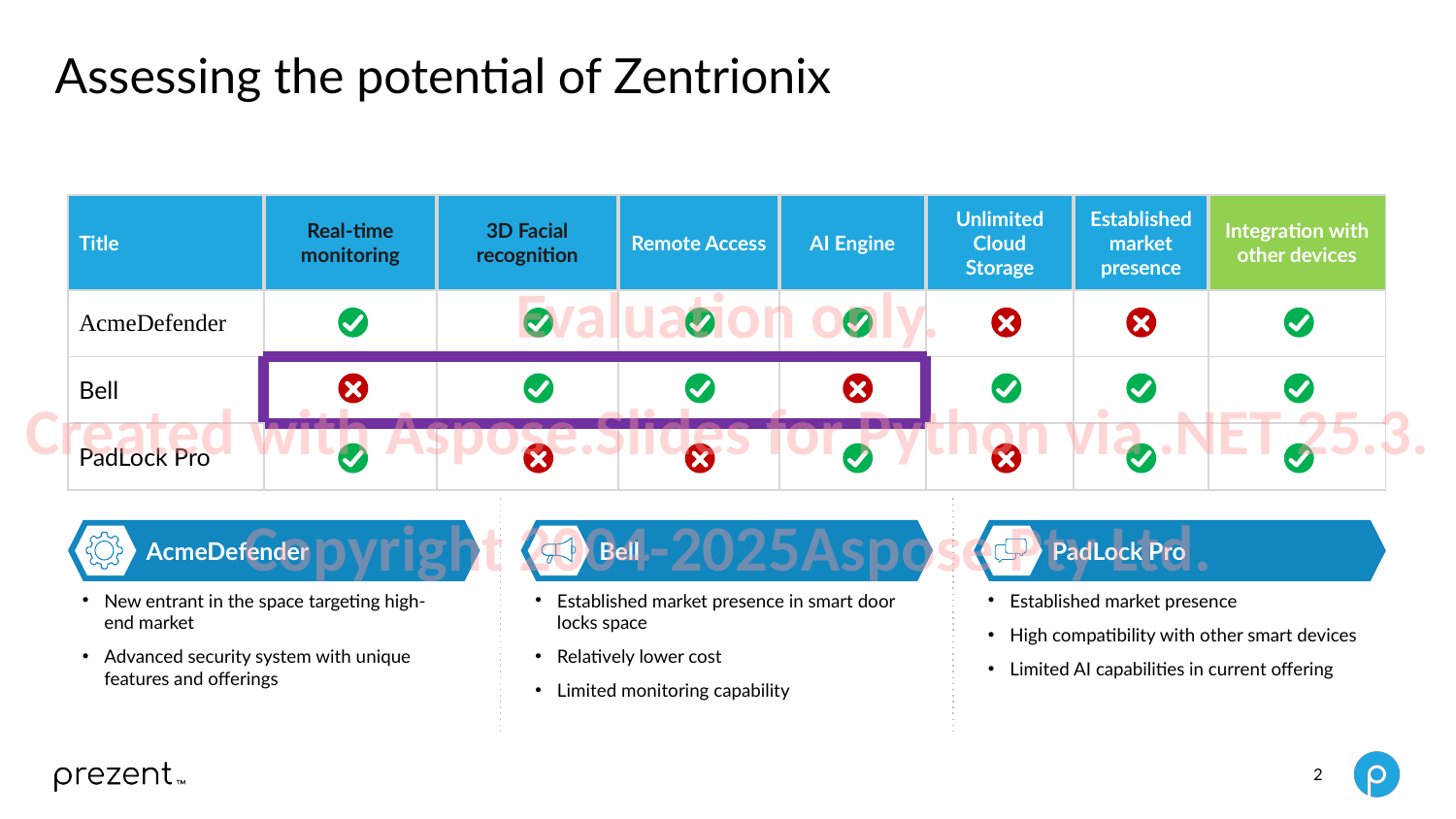

# Assessing the potential of Zentrionix
| Title | Real-time monitoring | 3D Facial recognition | Remote Access | AI Engine | Unlimited Cloud Storage | Established market presence | Integration with other devices |
| --- | --- | --- | --- | --- | --- | --- | --- |
| AcmeDefender |  |  |  |  |  |  |  |
| Bell |  |  |  |  |  |  |  |
| PadLock Pro |  |  |  |  |  |  |  |
Evaluation only.
Created with Aspose.Slides for Python via .NET 25.3.
Copyright 2004-2025Aspose Pty Ltd.

AcmeDefender
Bell
PadLock Pro

Established market presence in smart door locks space
Relatively lower cost
Limited monitoring capability
Established market presence
High compatibility with other smart devices
Limited AI capabilities in current offering
New entrant in the space targeting high-end market
Advanced security system with unique features and offerings